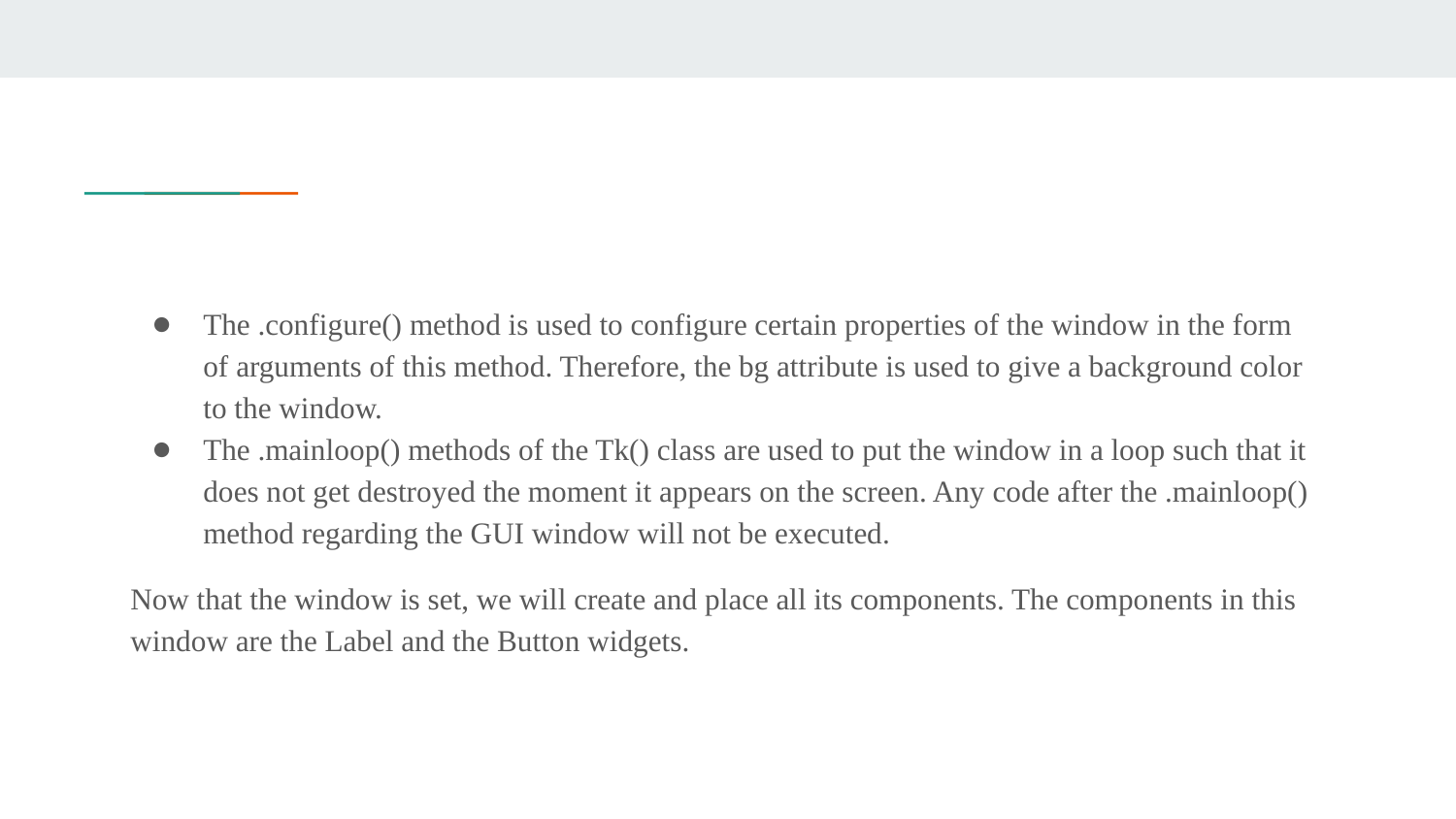

The .configure() method is used to configure certain properties of the window in the form of arguments of this method. Therefore, the bg attribute is used to give a background color to the window.
The .mainloop() methods of the Tk() class are used to put the window in a loop such that it does not get destroyed the moment it appears on the screen. Any code after the .mainloop() method regarding the GUI window will not be executed.
Now that the window is set, we will create and place all its components. The components in this window are the Label and the Button widgets.